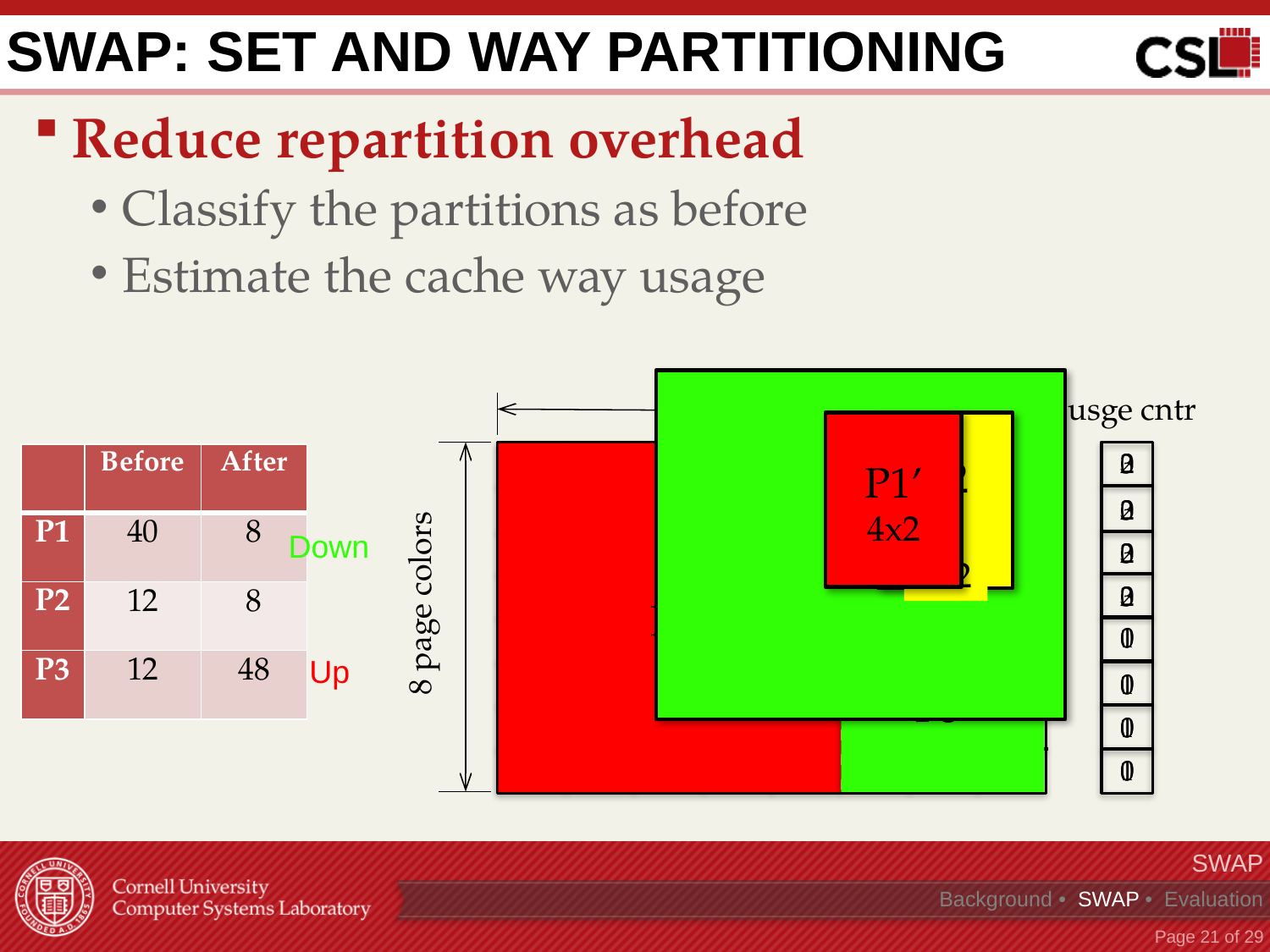

# SWAP: Set and WAy Partitioning
Reduce repartition overhead
Classify the partitions as before
Estimate the cache way usage
8 ways

P3’
8x6
usge cntr

P1’
4x2

P2’
4x2
2
2
2
2
0
0
0
0
0
0
0
0
0
0
0
0
3
3
3
3
1
1
1
1

P2

P1
|  | Before | After |
| --- | --- | --- |
| P1 | 40 | 8 |
| P2 | 12 | 8 |
| P3 | 12 | 48 |
Down
8 page colors

P3
Up
SWAP
Background •  SWAP •  Evaluation
Page 21 of 29